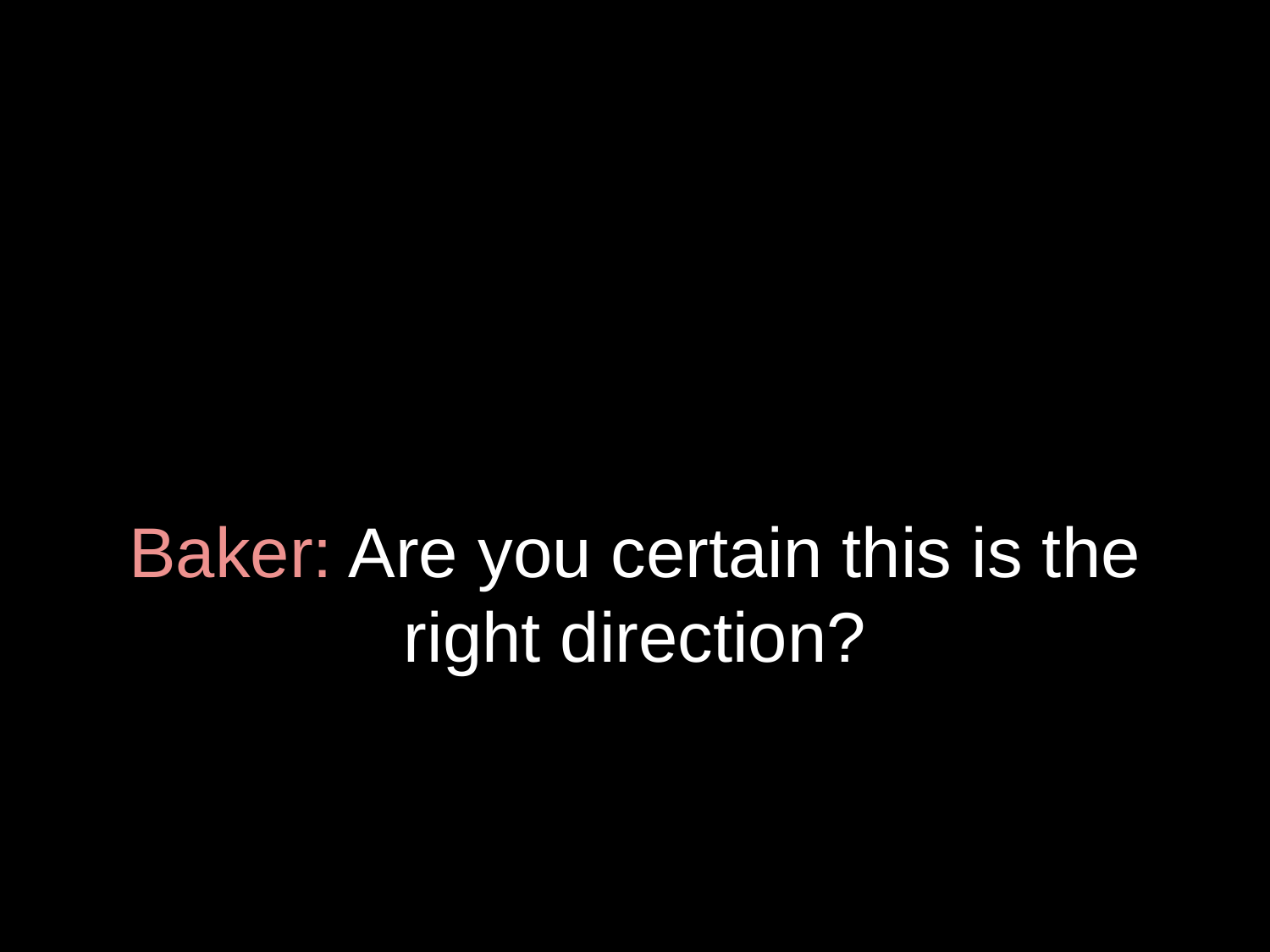

# Baker: Are you certain this is the right direction?